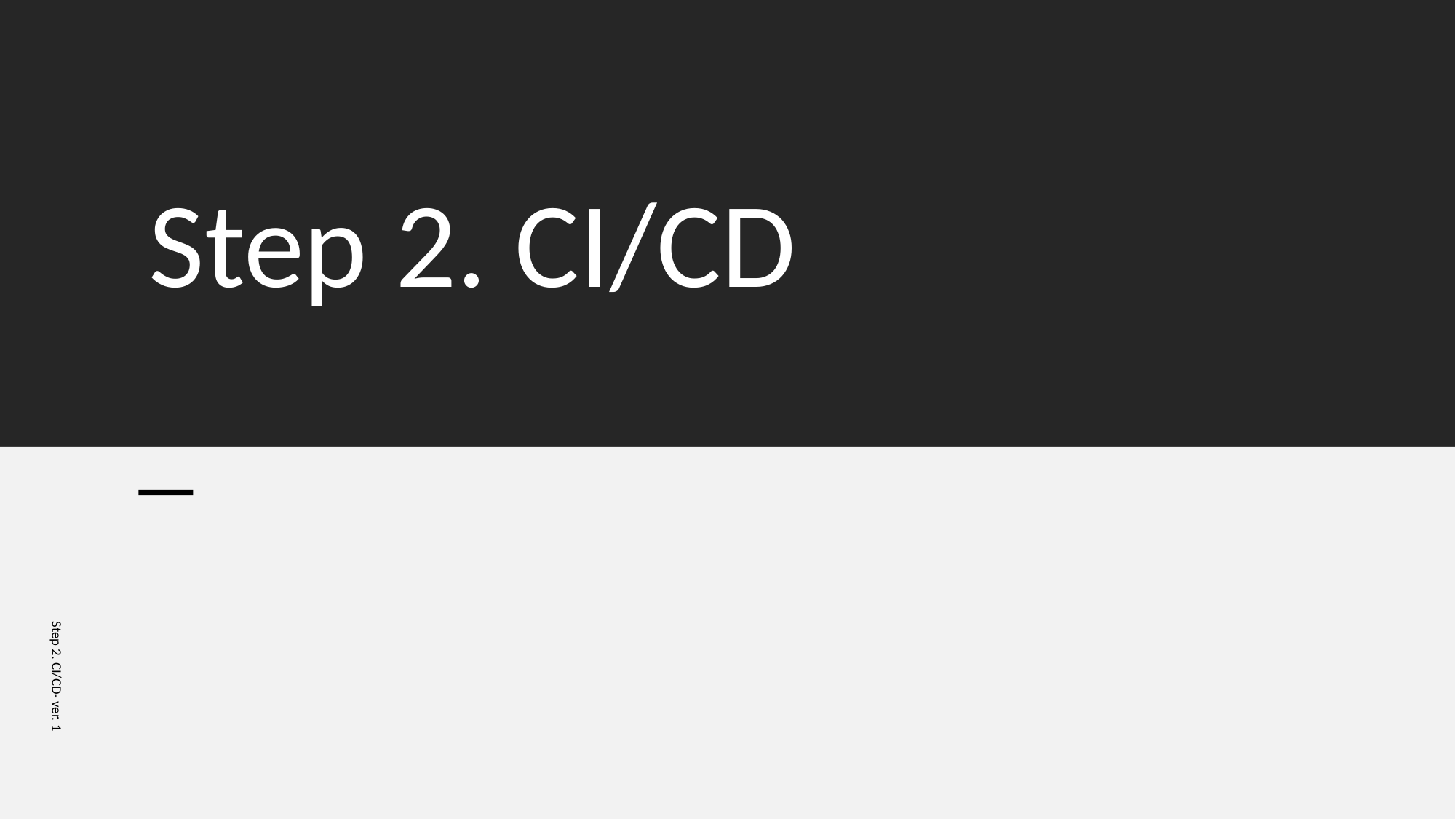

# Step 2. CI/CD

Step 2. CI/CD- ver. 1